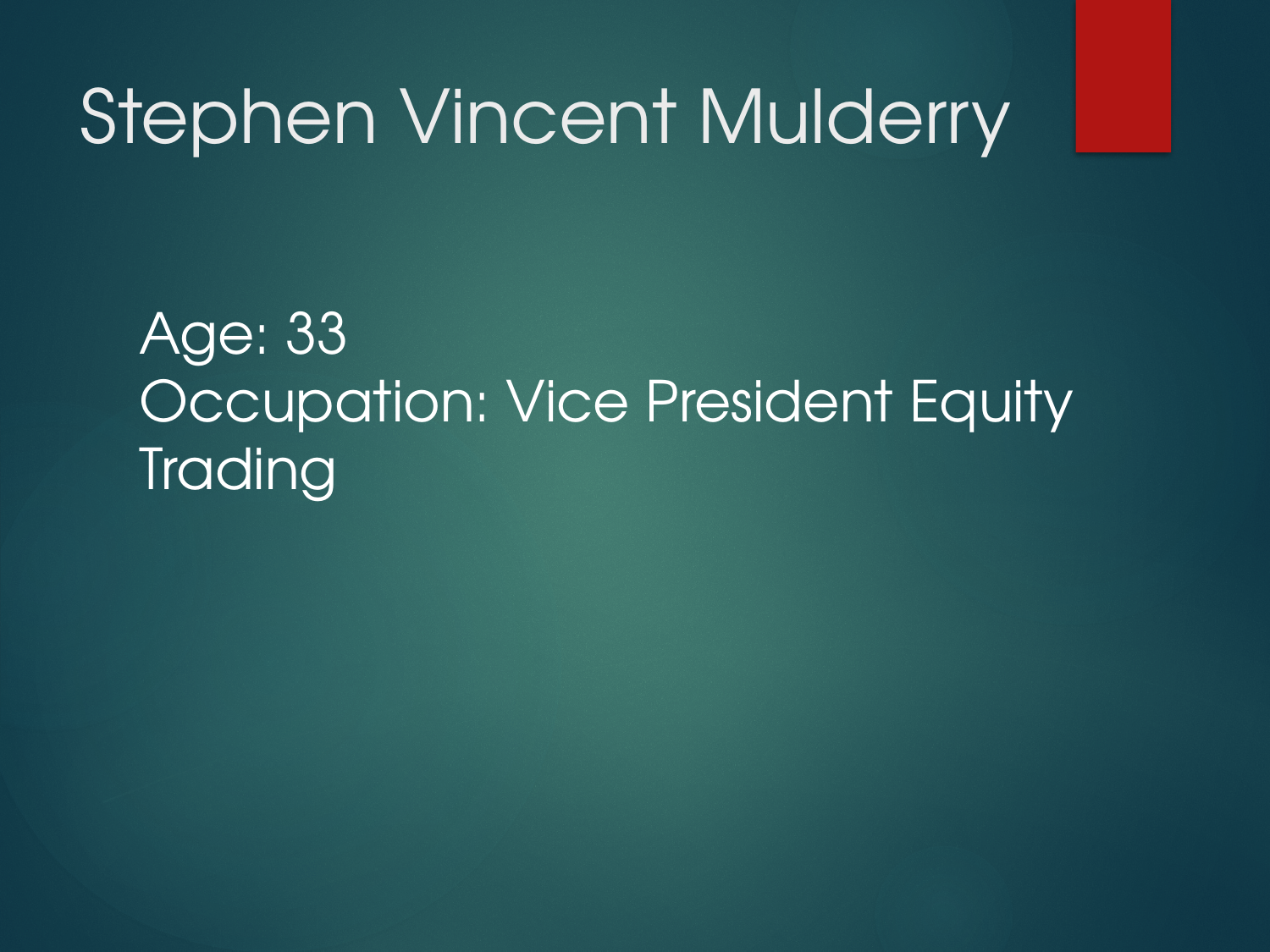

# Stephen Vincent Mulderry

Age: 33
Occupation: Vice President Equity Trading